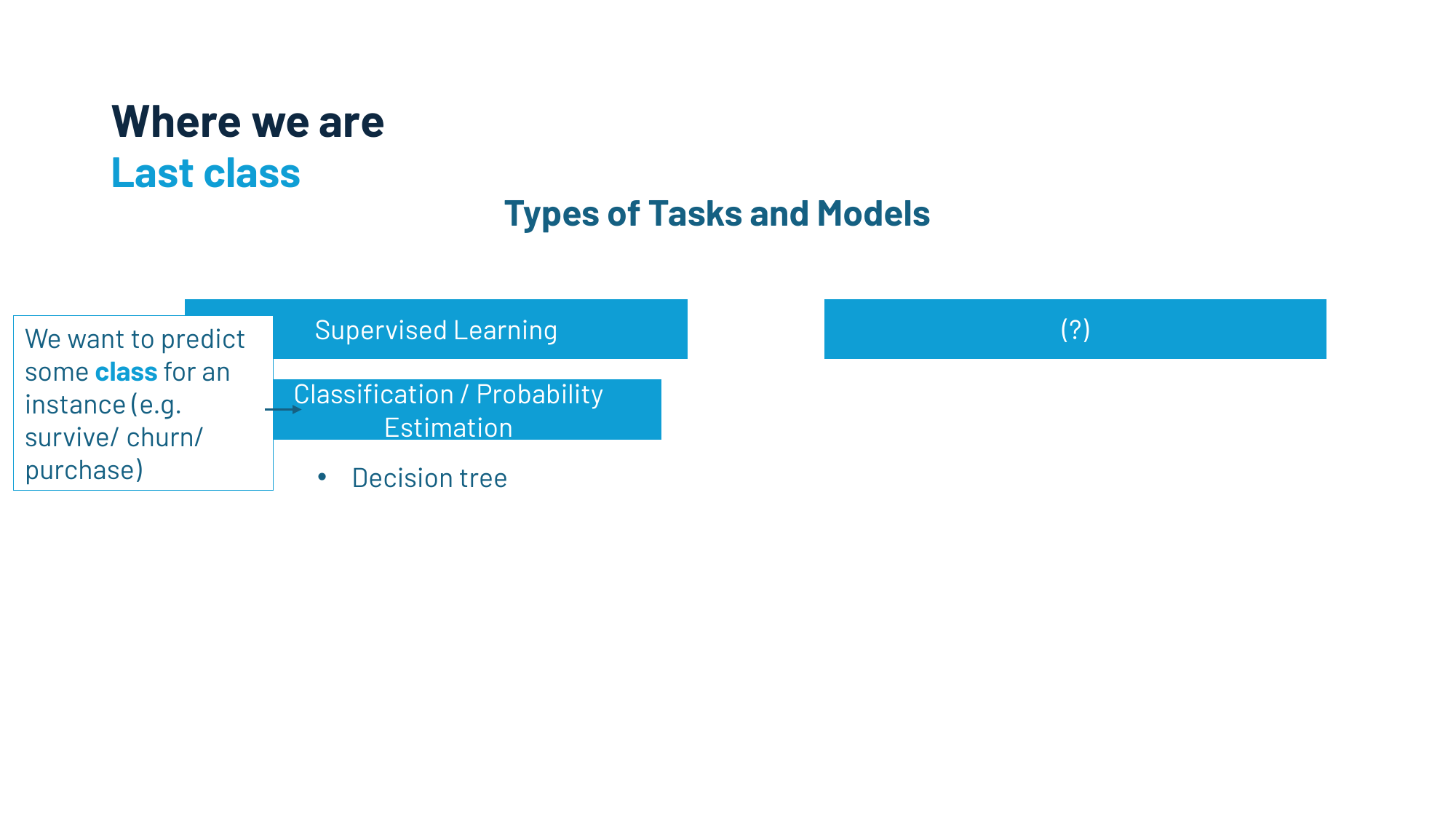

# Where we are
Last class
Types of Tasks and Models
Supervised Learning
(?)
We want to predict some class for an instance (e.g. survive/ churn/ purchase)
Classification / Probability Estimation
Decision tree